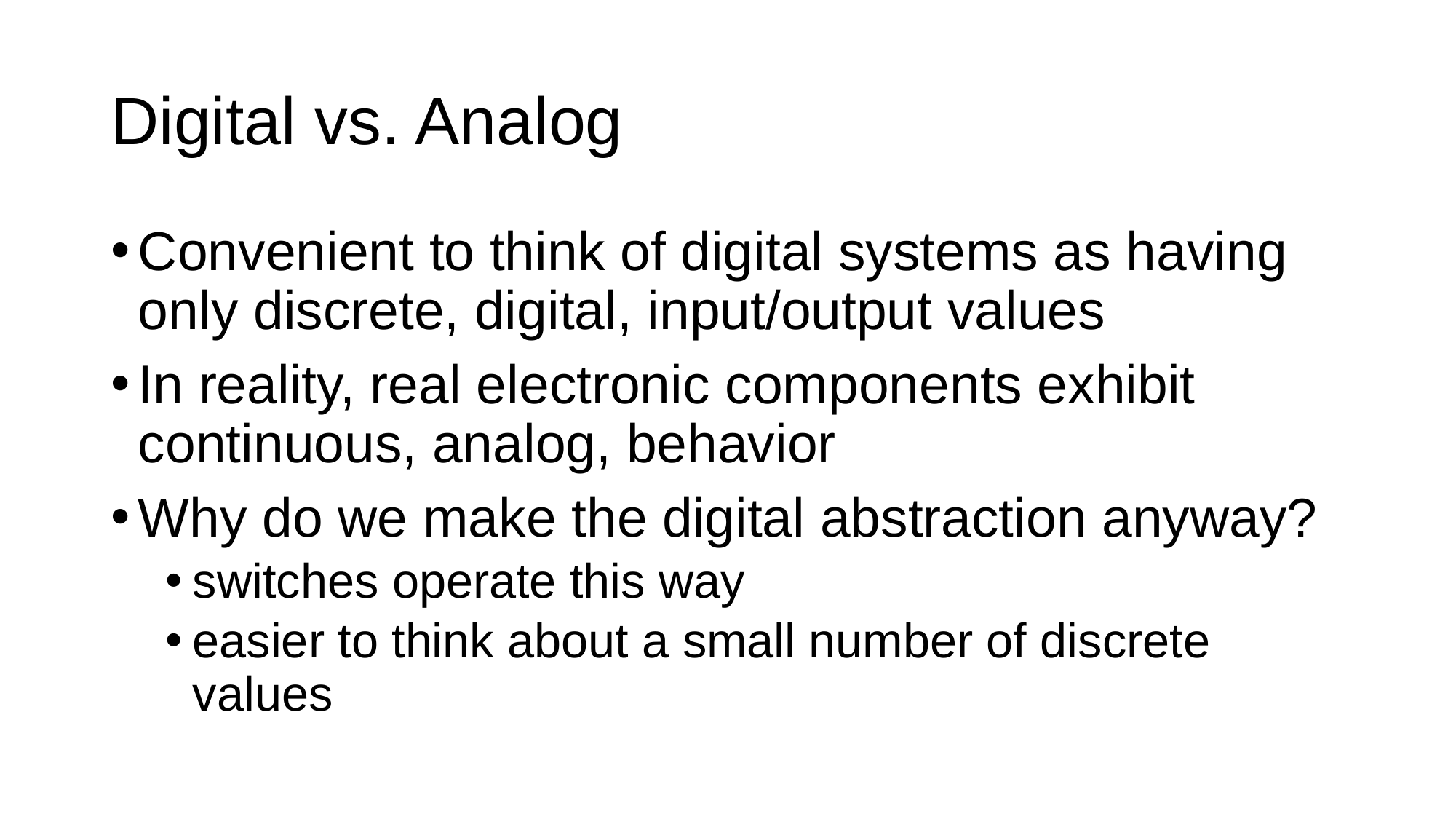

# Digital vs. Analog
Convenient to think of digital systems as having only discrete, digital, input/output values
In reality, real electronic components exhibit continuous, analog, behavior
Why do we make the digital abstraction anyway?
switches operate this way
easier to think about a small number of discrete values